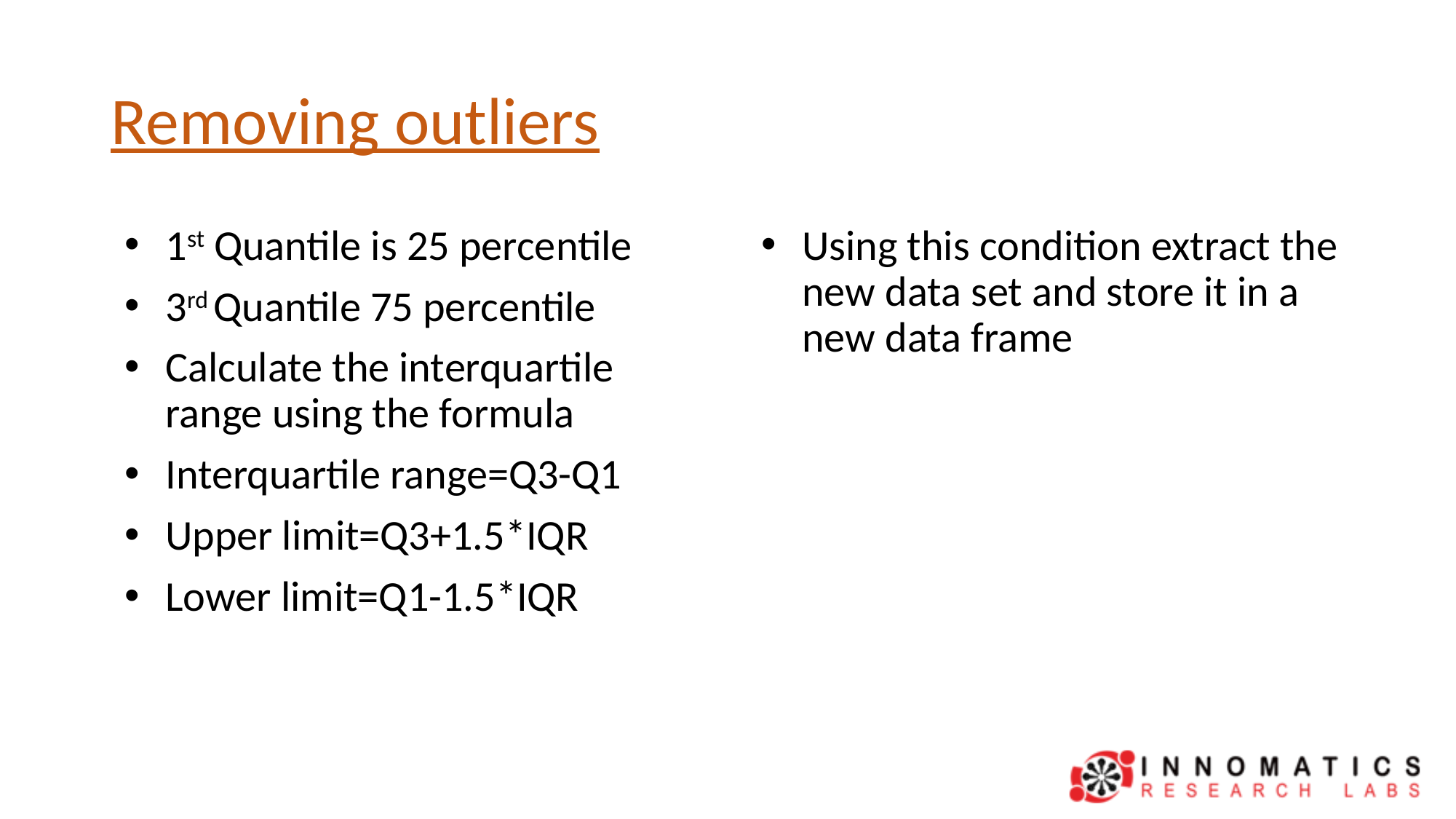

# Removing outliers
1st Quantile is 25 percentile
3rd Quantile 75 percentile
Calculate the interquartile range using the formula
Interquartile range=Q3-Q1
Upper limit=Q3+1.5*IQR
Lower limit=Q1-1.5*IQR

Using this condition extract the new data set and store it in a new data frame